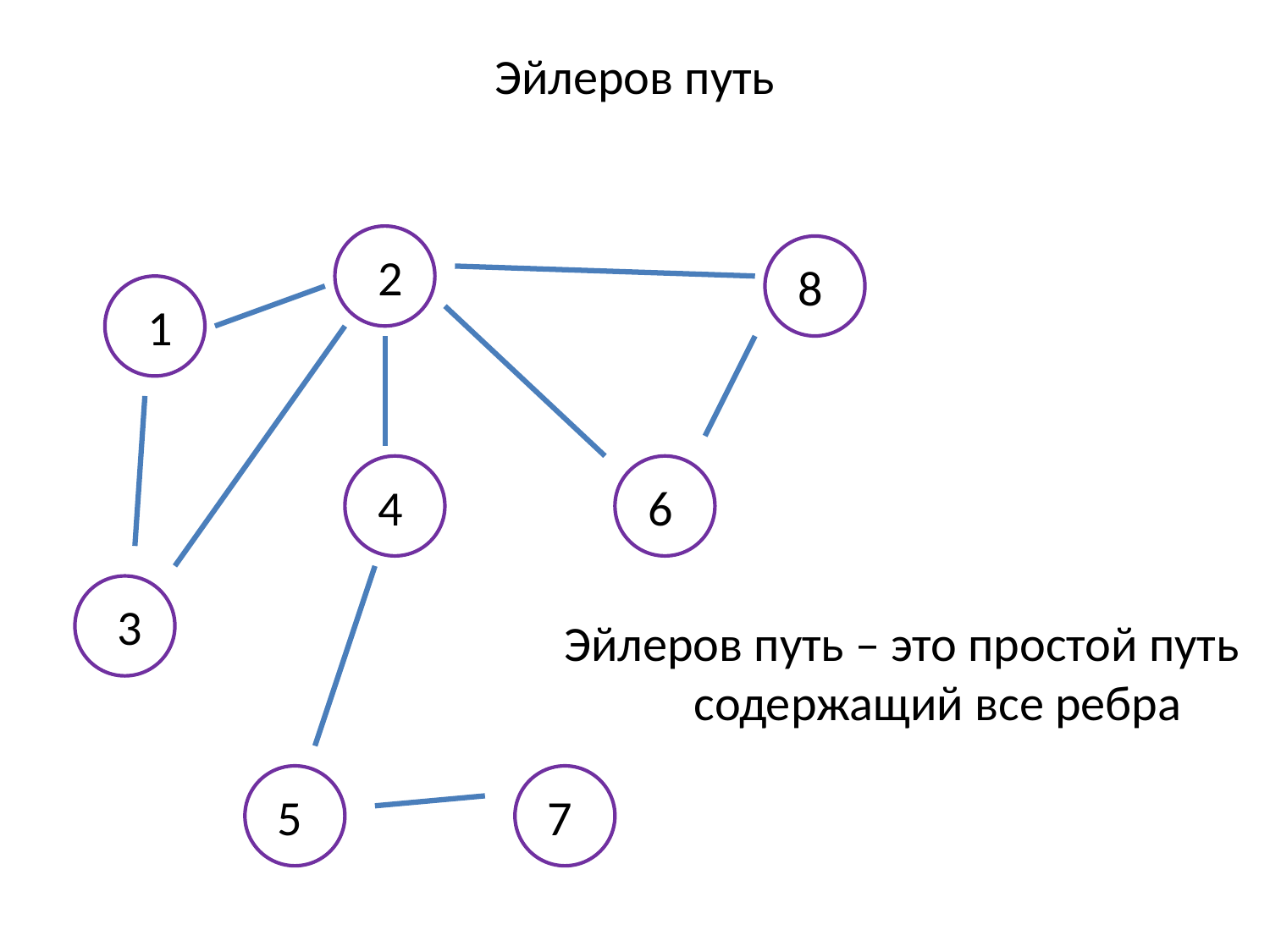

Эйлеров путь

2

8

1

4
6

3
Эйлеров путь – это простой путь содержащий все ребра

5
7